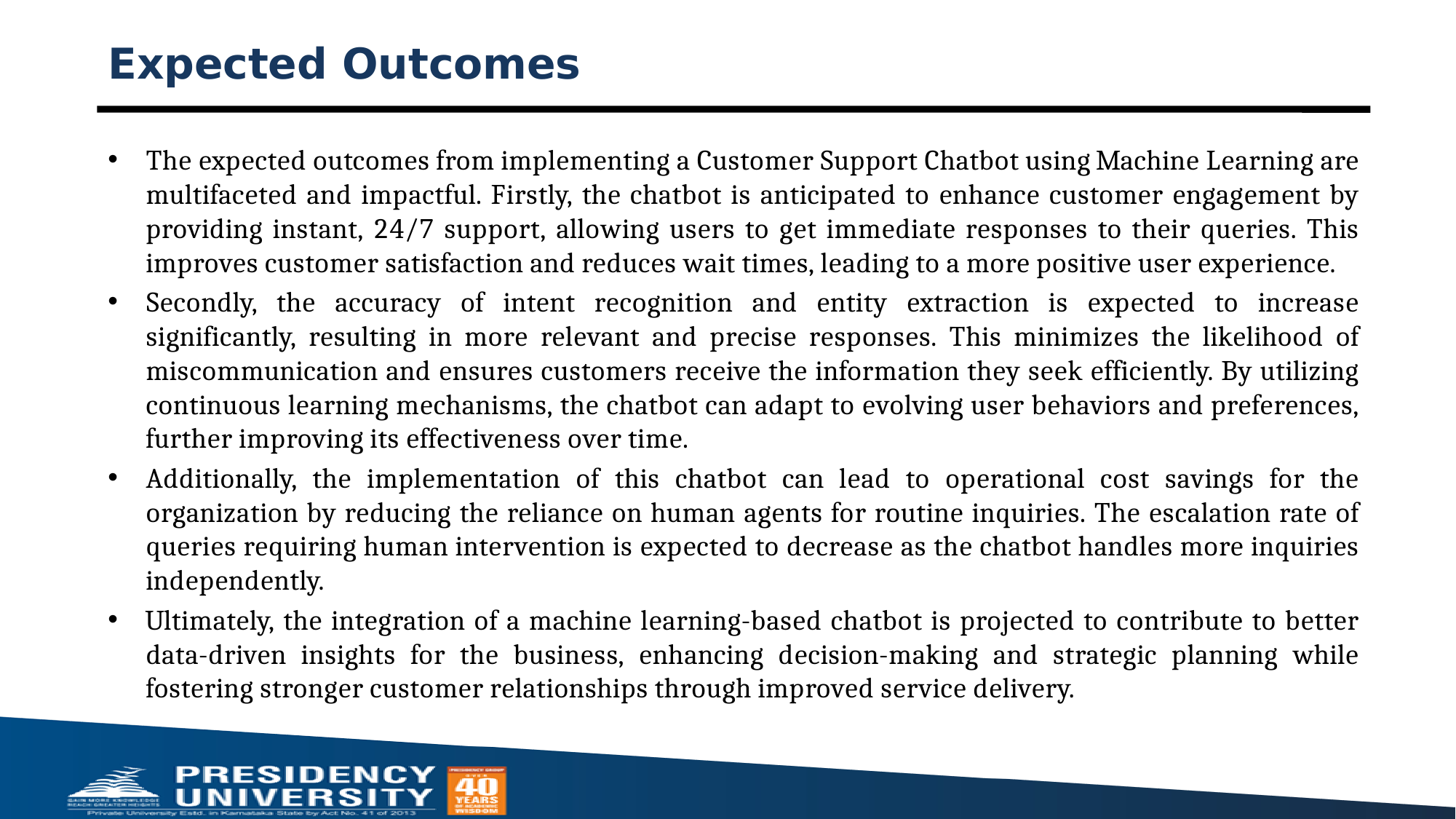

# Expected Outcomes
The expected outcomes from implementing a Customer Support Chatbot using Machine Learning are multifaceted and impactful. Firstly, the chatbot is anticipated to enhance customer engagement by providing instant, 24/7 support, allowing users to get immediate responses to their queries. This improves customer satisfaction and reduces wait times, leading to a more positive user experience.
Secondly, the accuracy of intent recognition and entity extraction is expected to increase significantly, resulting in more relevant and precise responses. This minimizes the likelihood of miscommunication and ensures customers receive the information they seek efficiently. By utilizing continuous learning mechanisms, the chatbot can adapt to evolving user behaviors and preferences, further improving its effectiveness over time.
Additionally, the implementation of this chatbot can lead to operational cost savings for the organization by reducing the reliance on human agents for routine inquiries. The escalation rate of queries requiring human intervention is expected to decrease as the chatbot handles more inquiries independently.
Ultimately, the integration of a machine learning-based chatbot is projected to contribute to better data-driven insights for the business, enhancing decision-making and strategic planning while fostering stronger customer relationships through improved service delivery.